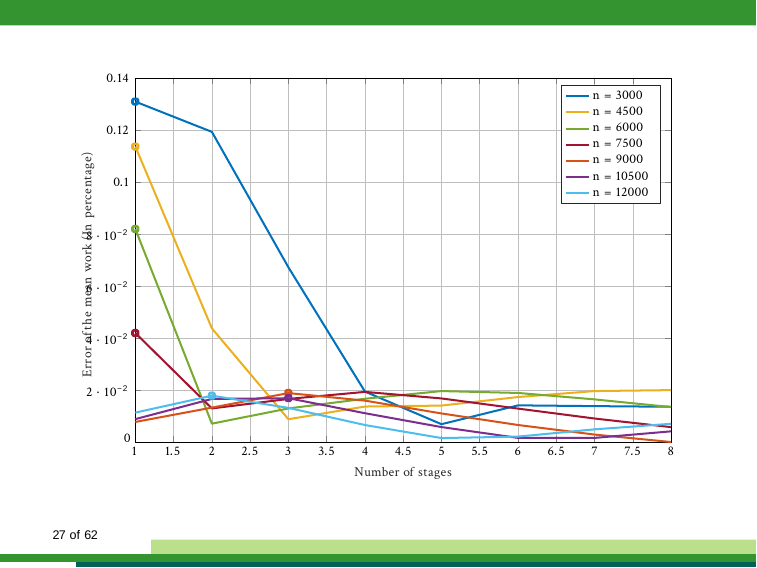

0.14

n = 3000
n = 4500
n = 6000
n = 7500
n = 9000
n = 10500
n = 12000

0.12

Error of the mean work (In percentage)

0.1

8 · 10−2

6 · 10−2

4 · 10−2

2 · 10−2

0
1
3.5	4	4.5	5	5.5
Number of stages

1.5
2
2.5
3
6
6.5
7
7.5
8

27 of 62